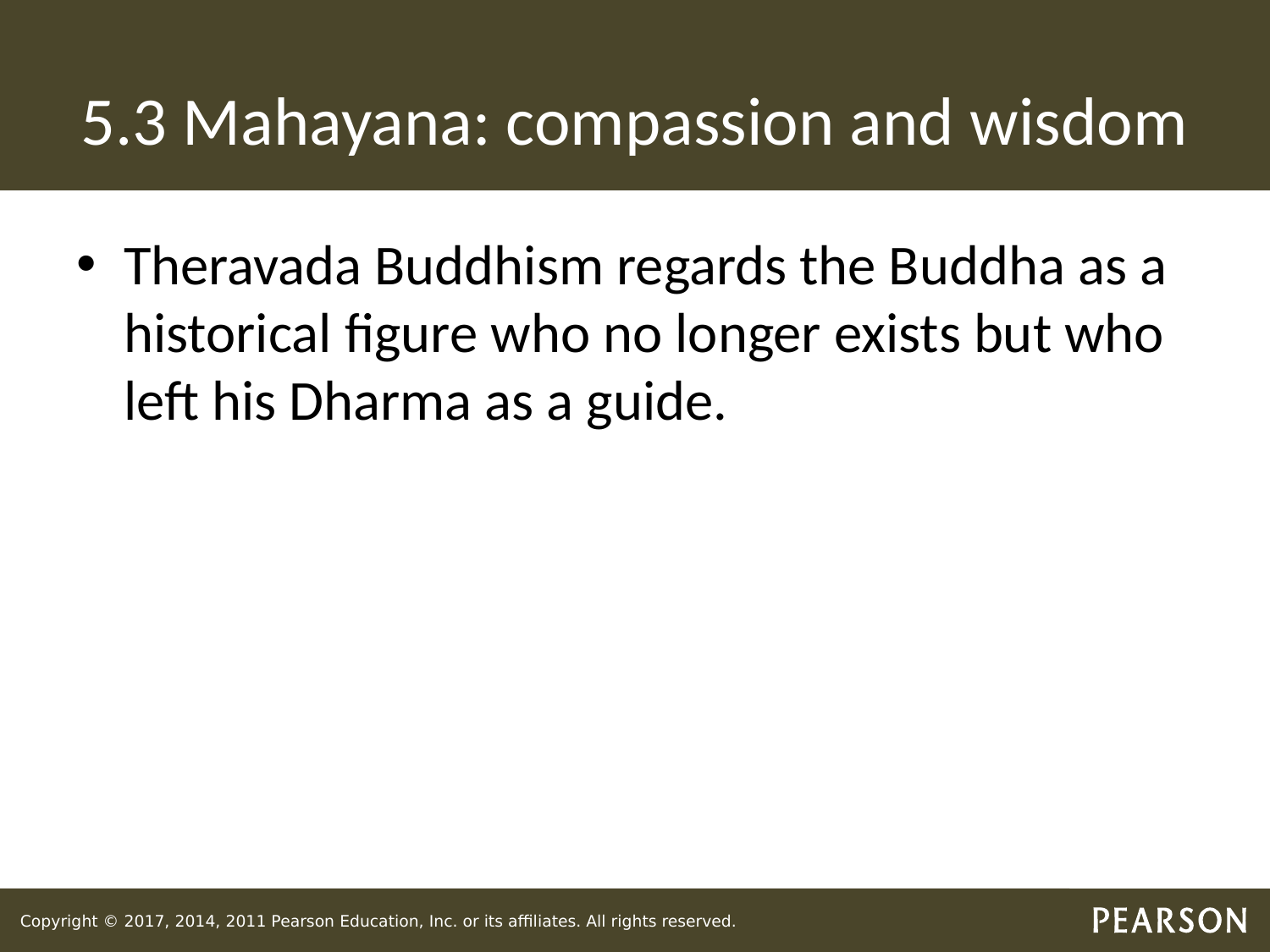

# 5.3 Mahayana: compassion and wisdom
Theravada Buddhism regards the Buddha as a historical figure who no longer exists but who left his Dharma as a guide.